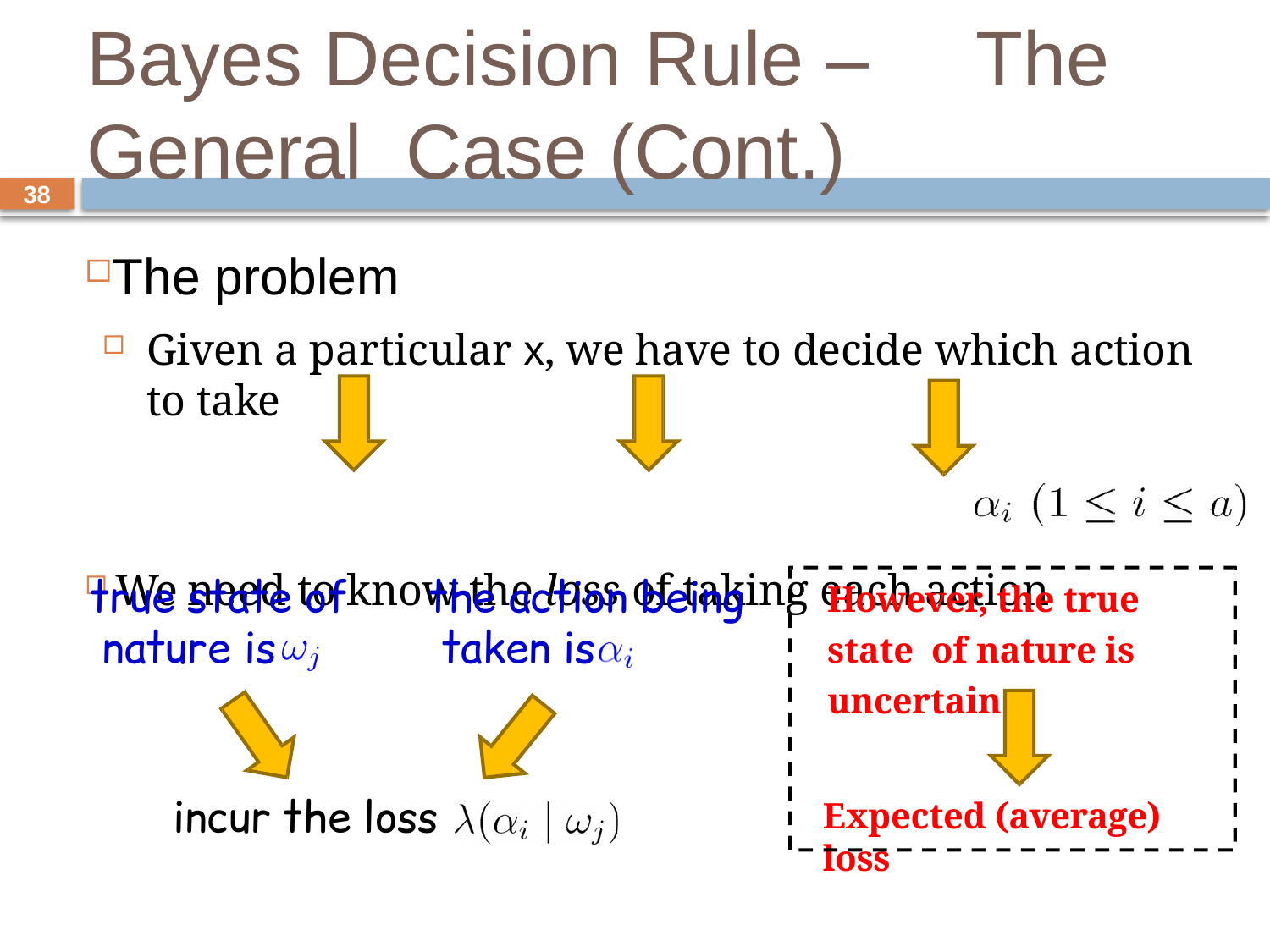

# Bayes Decision Rule –	The General  Case (Cont.)
38
The problem
Given a particular x, we have to decide which action to take

We need to know the loss of taking each action

However, the true state  of nature is uncertain
true state of  nature is
the action being  taken is

incur the loss
Expected (average) loss